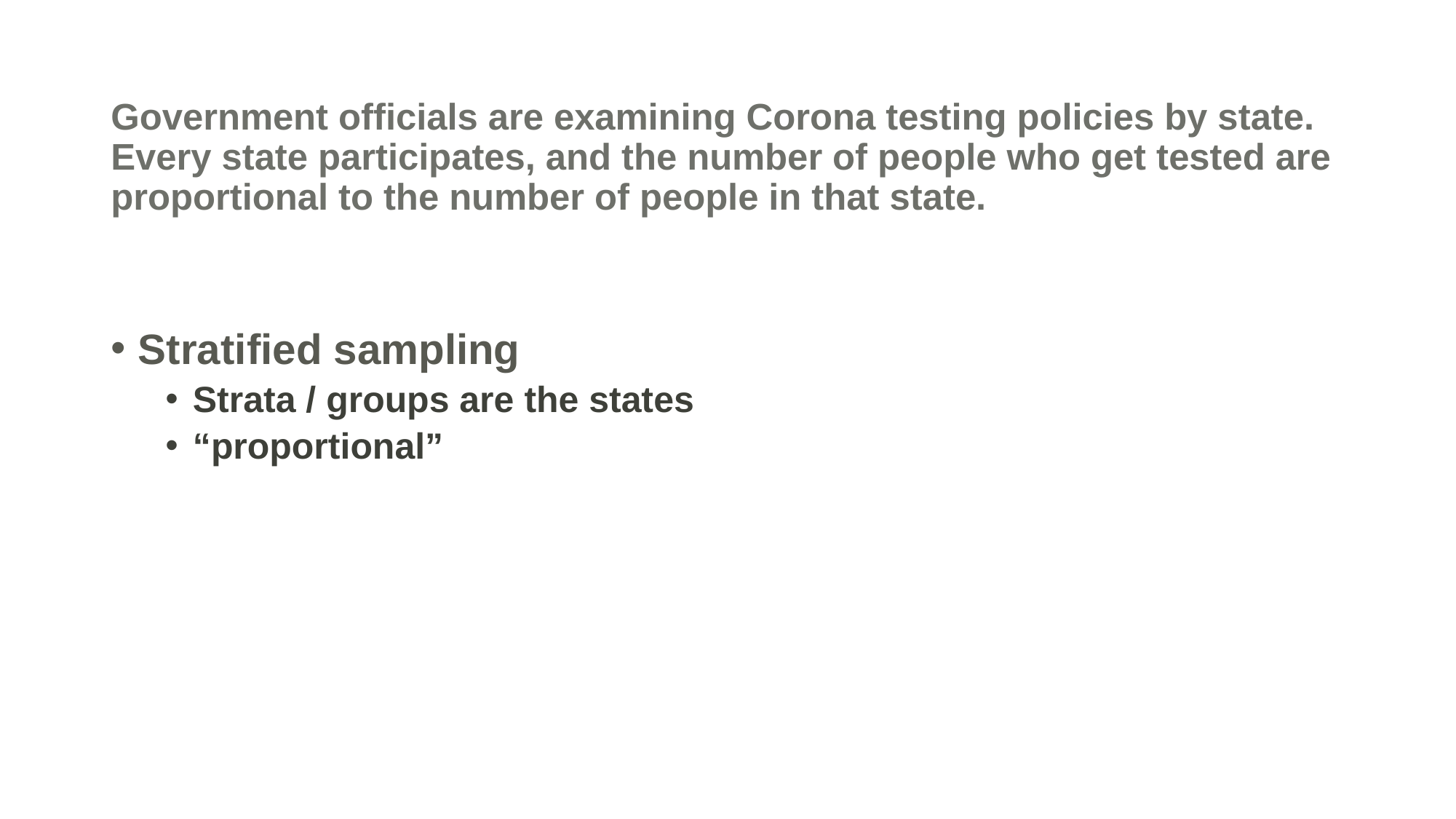

# Government officials are examining Corona testing policies by state. Every state participates, and the number of people who get tested are proportional to the number of people in that state.
Stratified sampling
Strata / groups are the states
“proportional”